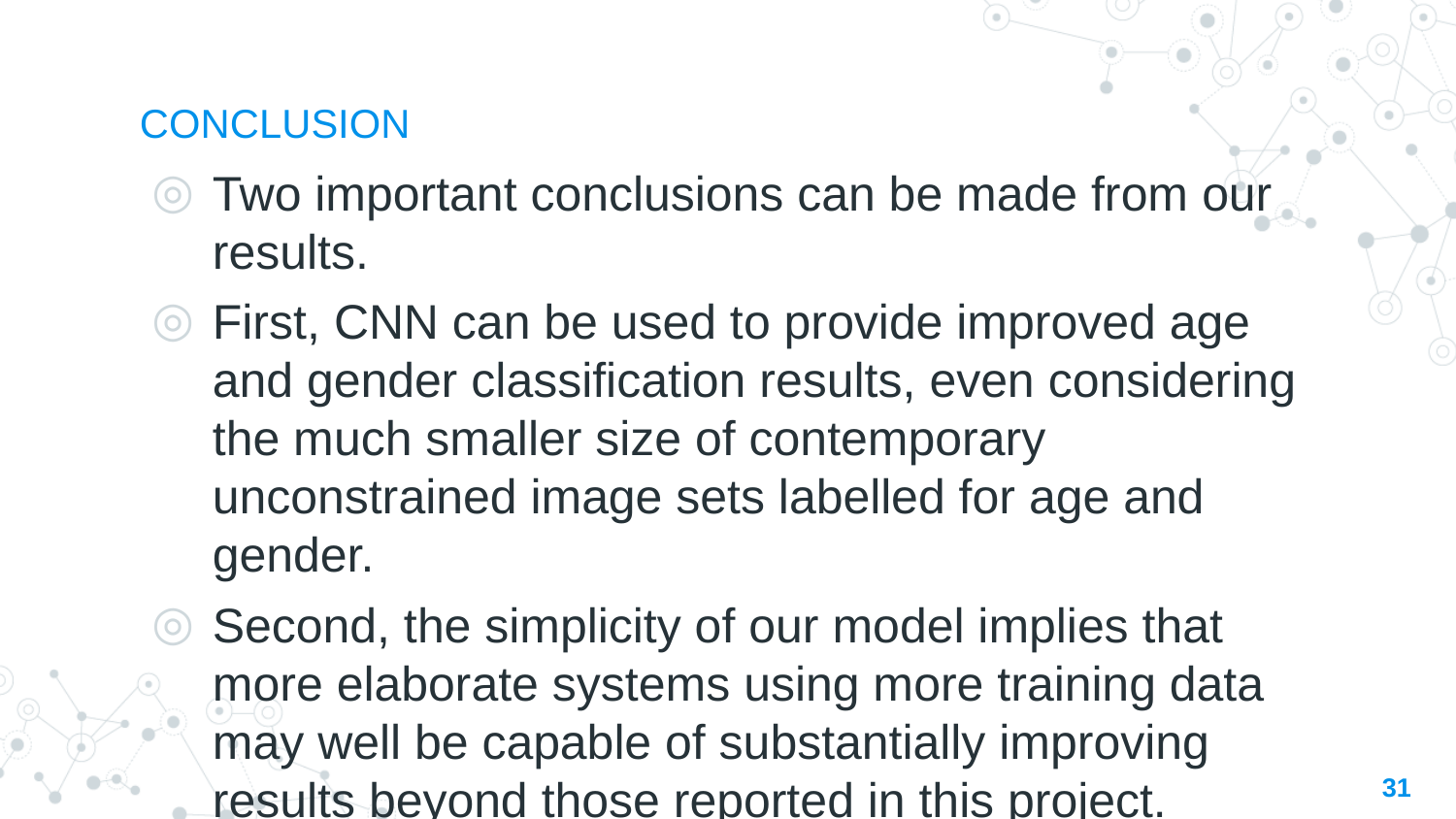

# CONCLUSION
Two important conclusions can be made from our results.
First, CNN can be used to provide improved age and gender classification results, even considering the much smaller size of contemporary unconstrained image sets labelled for age and gender.
Second, the simplicity of our model implies that more elaborate systems using more training data may well be capable of substantially improving results beyond those reported in this project.
31